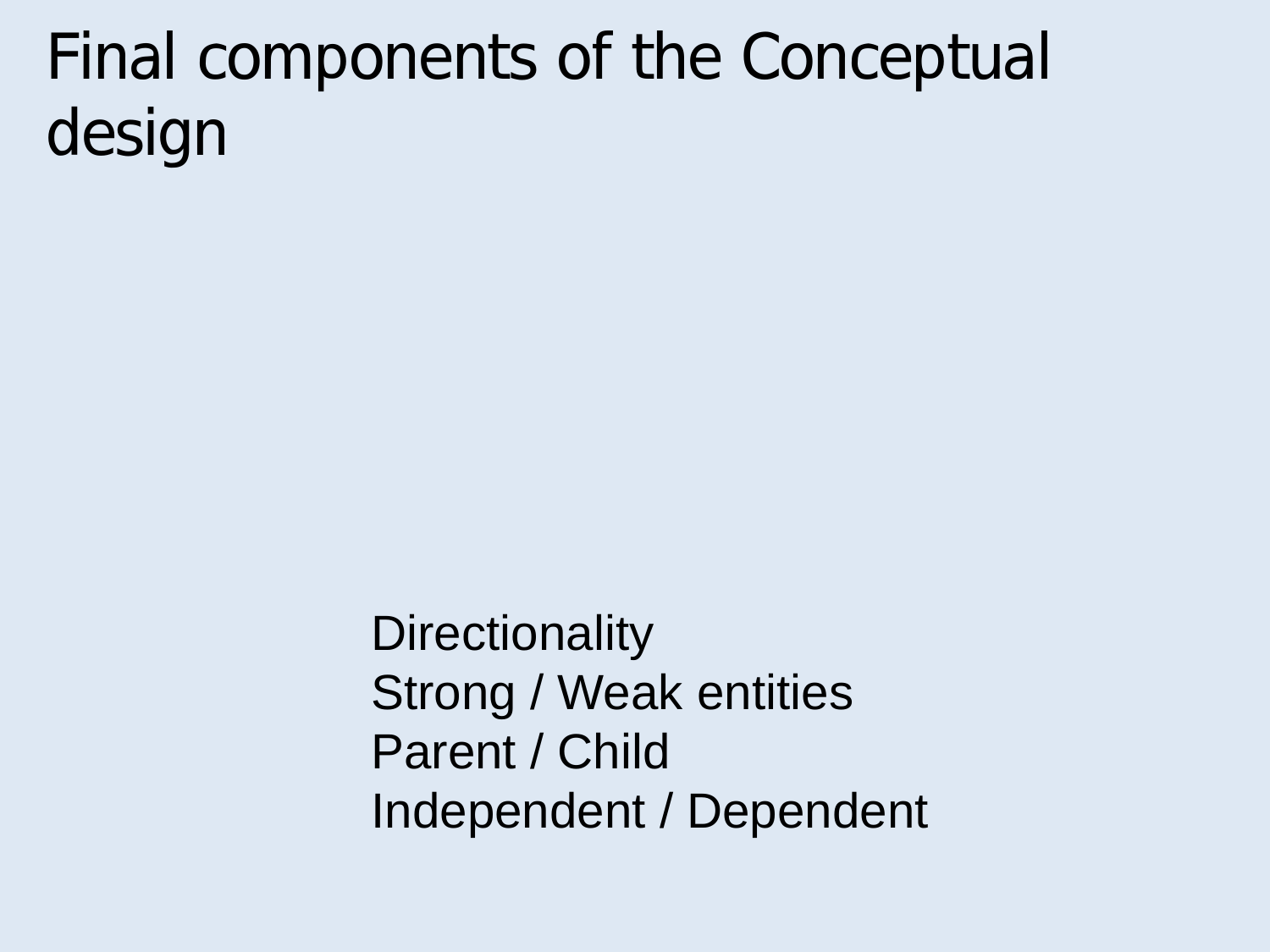

Final components of the Conceptual design
Directionality
Strong / Weak entities
Parent / Child
Independent / Dependent